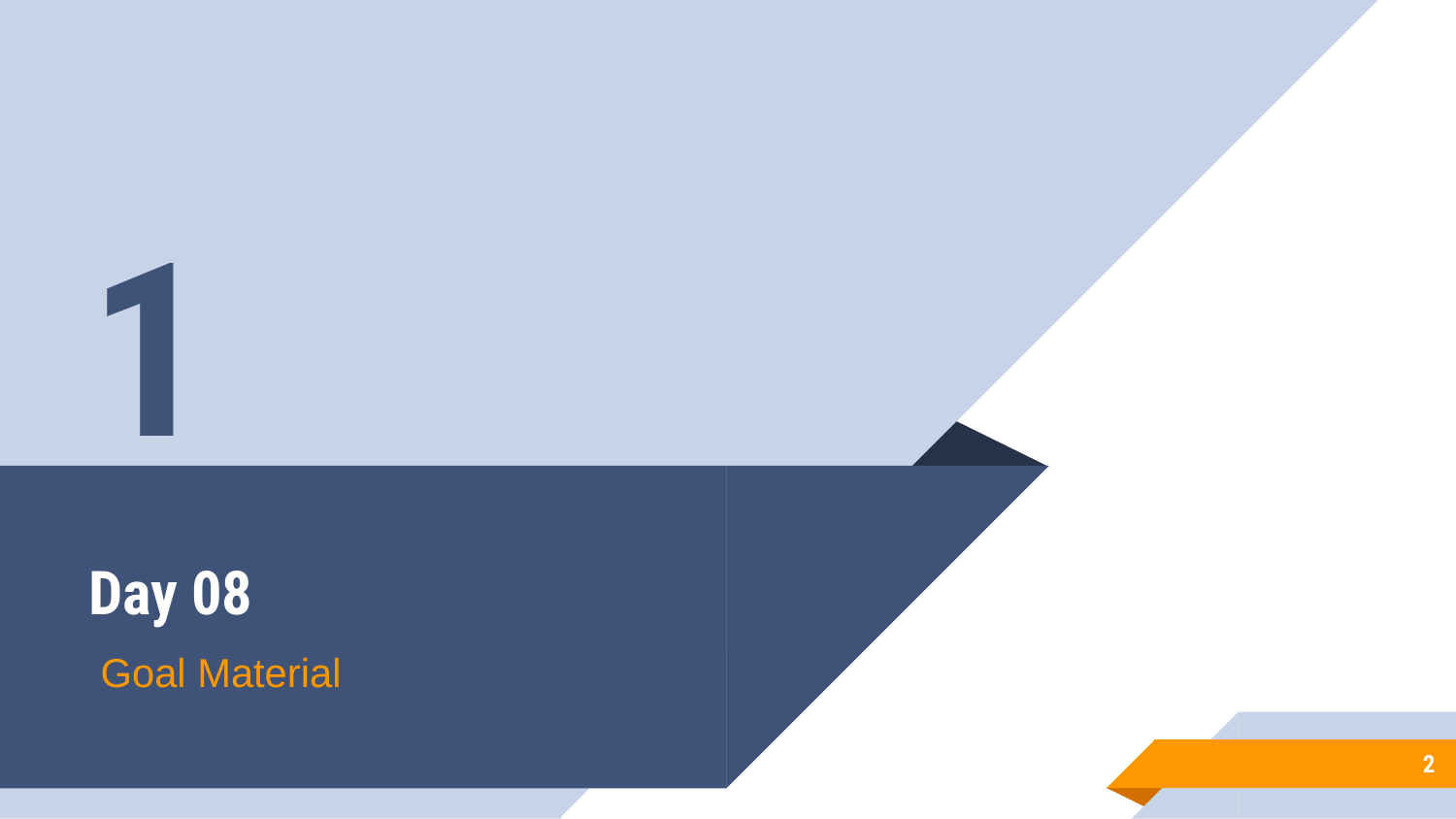

1
# Day 08
Goal Material
2